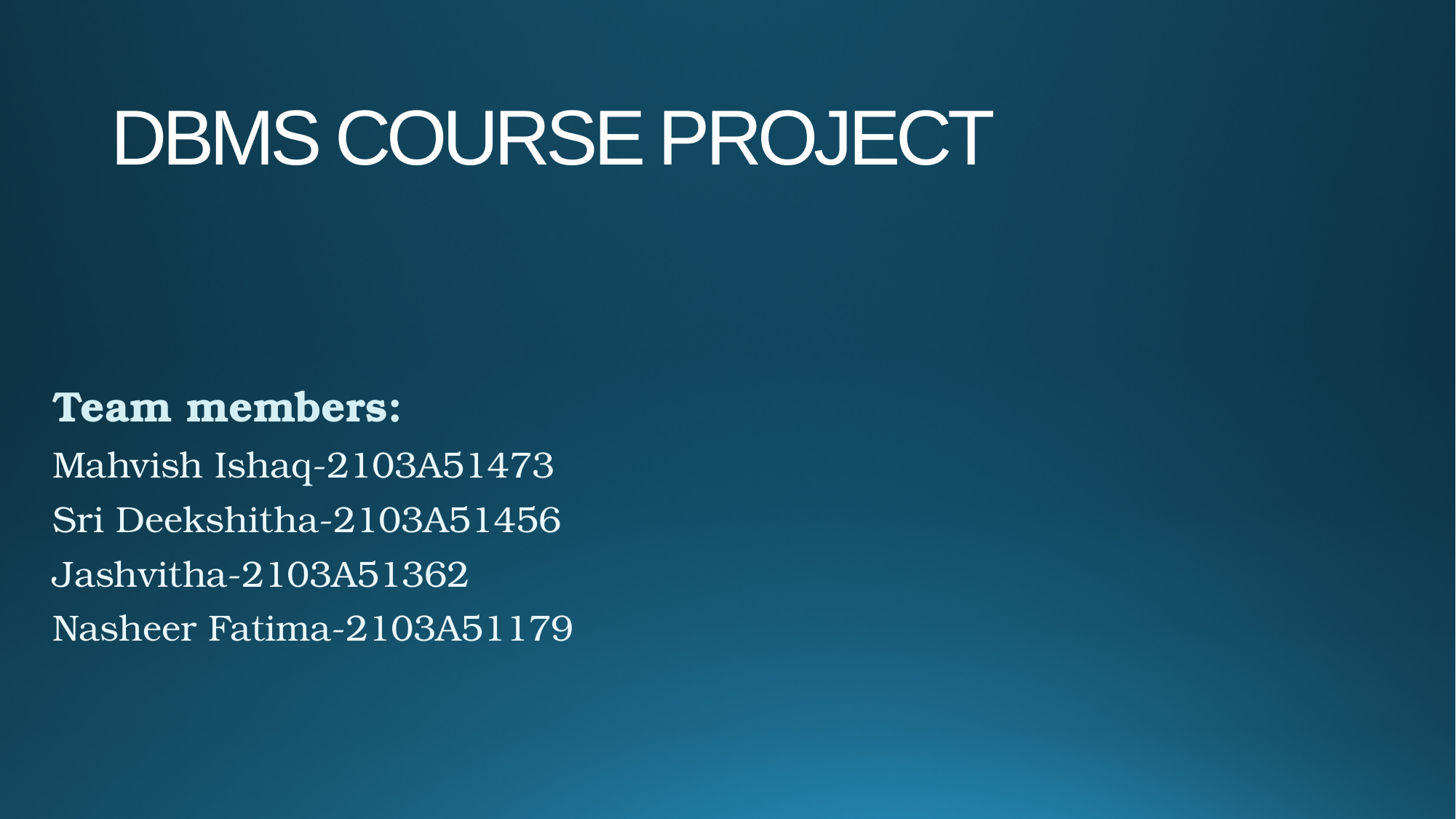

# DBMS COURSE PROJECT
Team members:
Mahvish Ishaq-2103A51473
Sri Deekshitha-2103A51456
Jashvitha-2103A51362
Nasheer Fatima-2103A51179